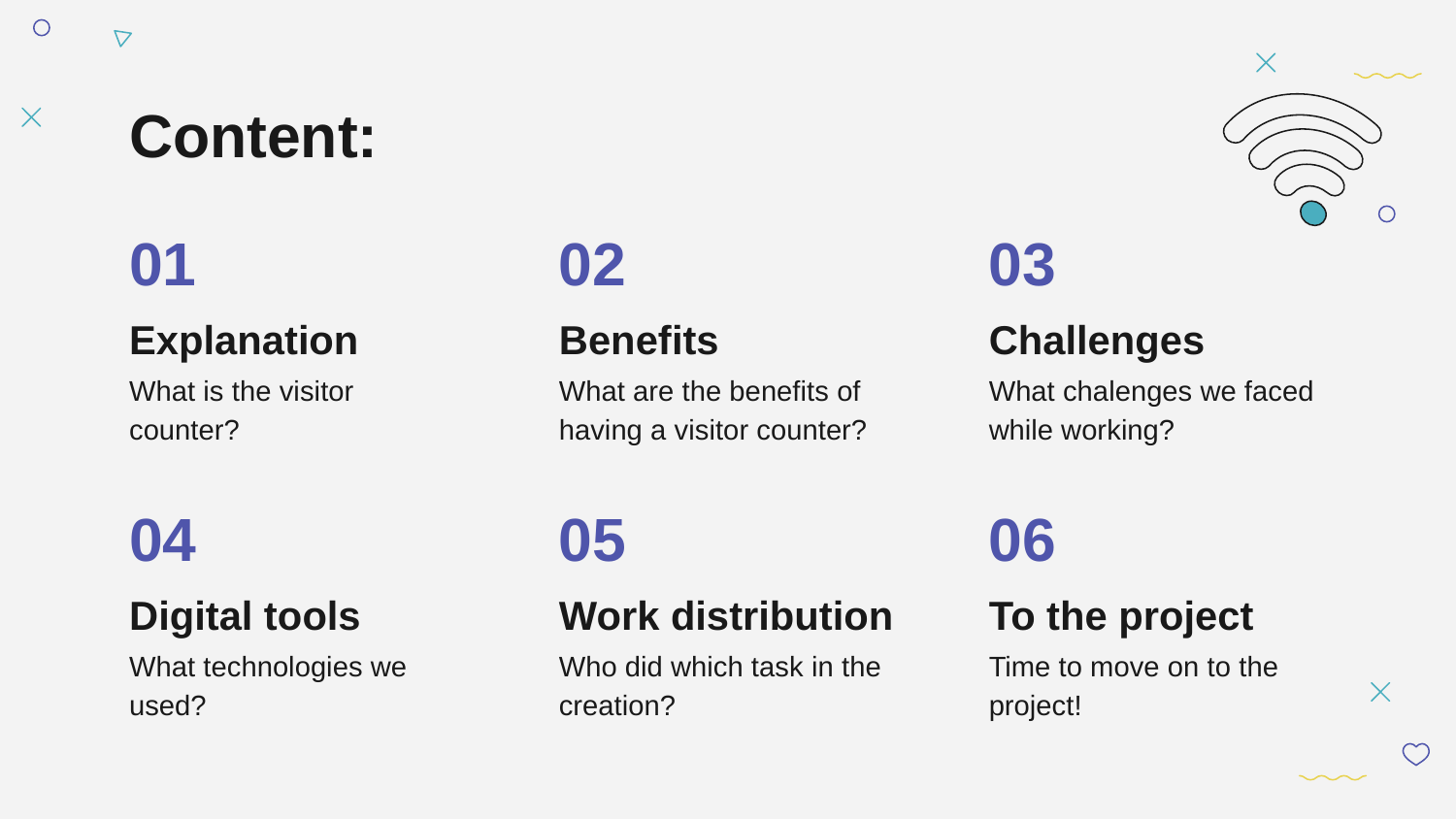

# Content:

01
02
03
Explanation
Benefits
Challenges
What is the visitor counter?
What are the benefits of having a visitor counter?
What chalenges we faced while working?
04
05
06
Digital tools
Work distribution
To the project
What technologies we used?
Who did which task in the creation?
Time to move on to the project!